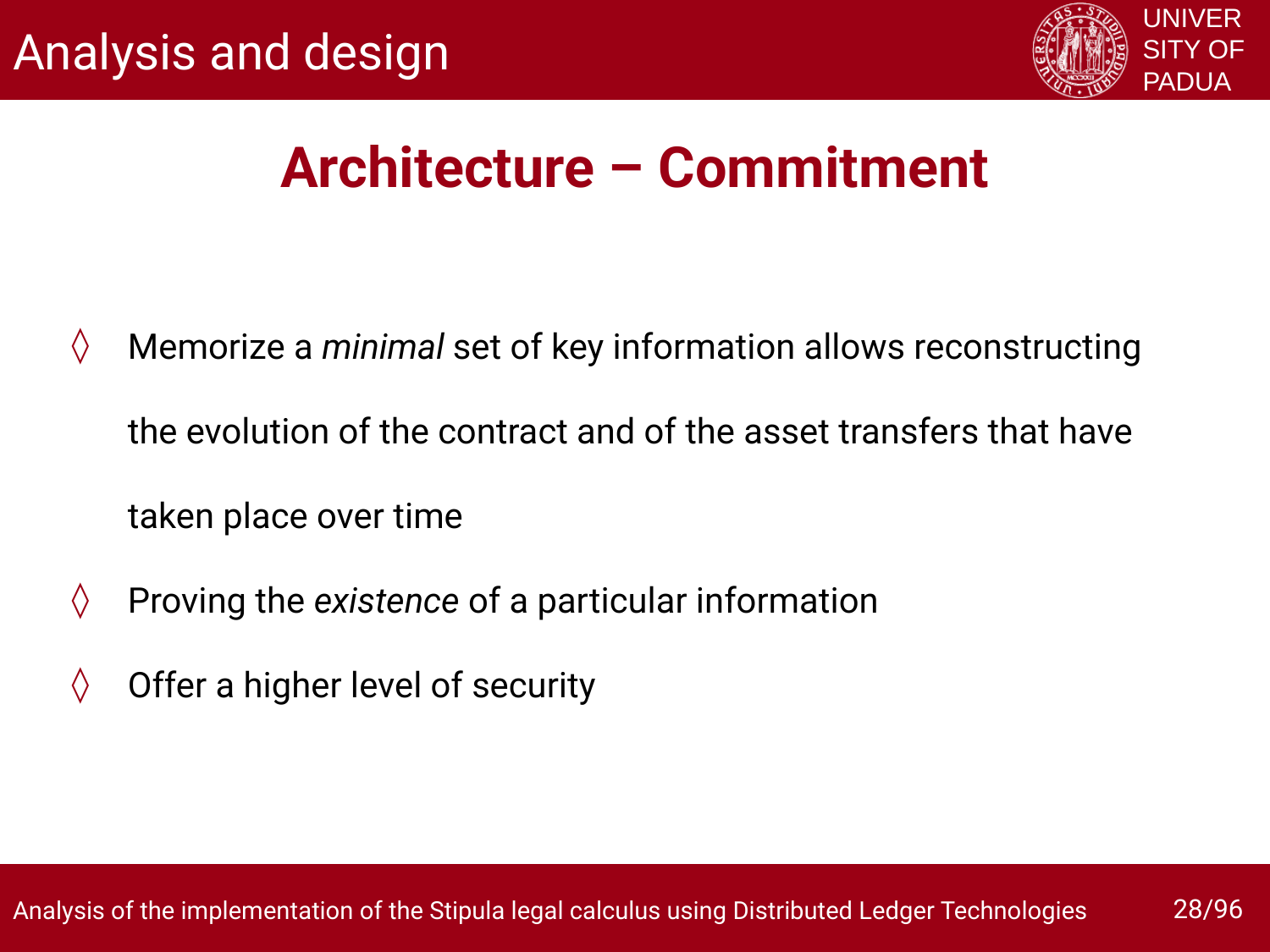

# Analysis and design
Architecture – Commitment
Memorize a minimal set of key information allows reconstructing the evolution of the contract and of the asset transfers that have taken place over time
Proving the existence of a particular information
Offer a higher level of security
28/96